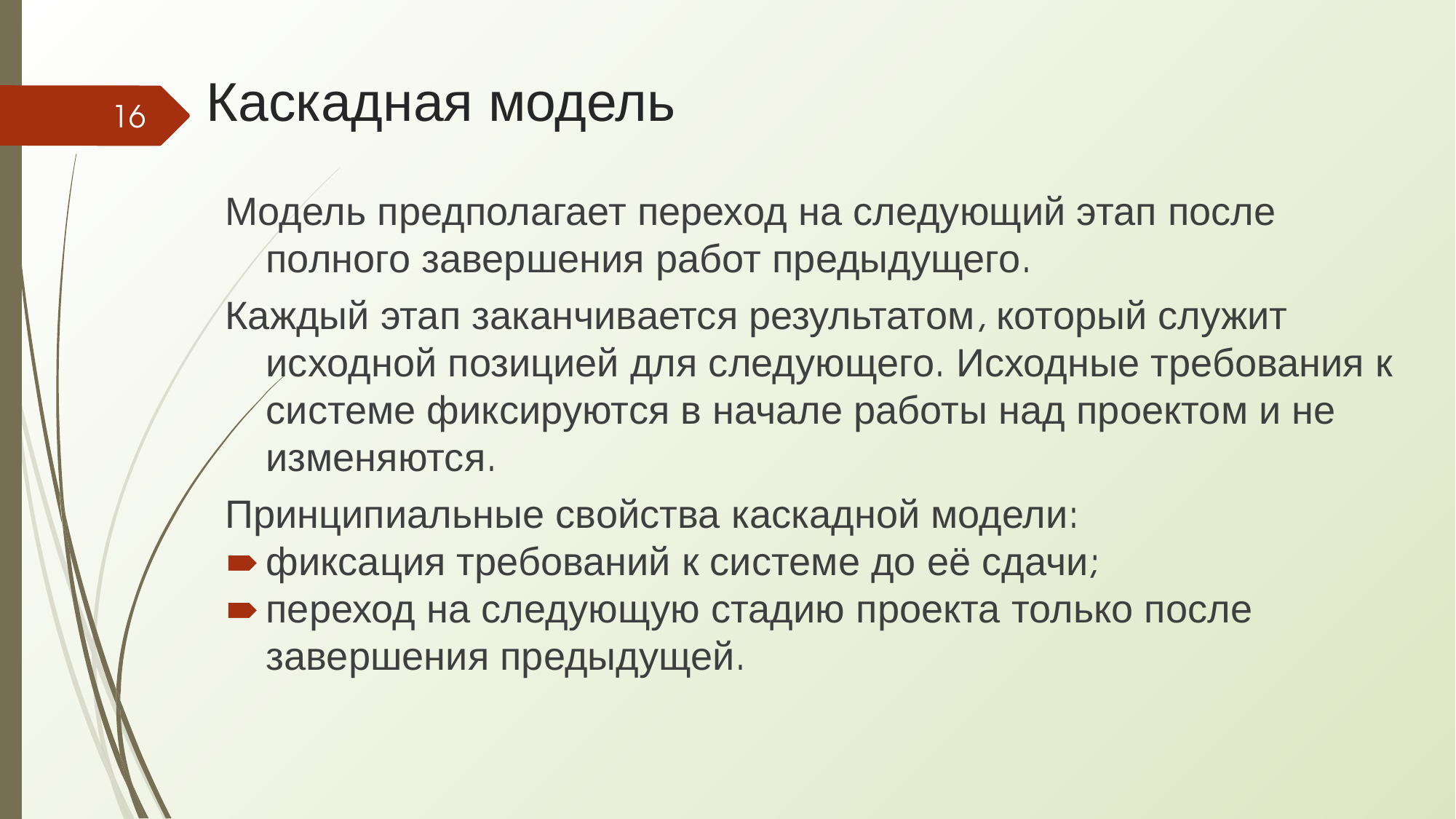

# Каскадная модель
16
Модель предполагает переход на следующий этап после полного завершения работ предыдущего.
Каждый этап заканчивается результатом, который служит исходной позицией для следующего. Исходные требования к системе фиксируются в начале работы над проектом и не изменяются.
Принципиальные свойства каскадной модели:
фиксация требований к системе до её сдачи;
переход на следующую стадию проекта только после завершения предыдущей.